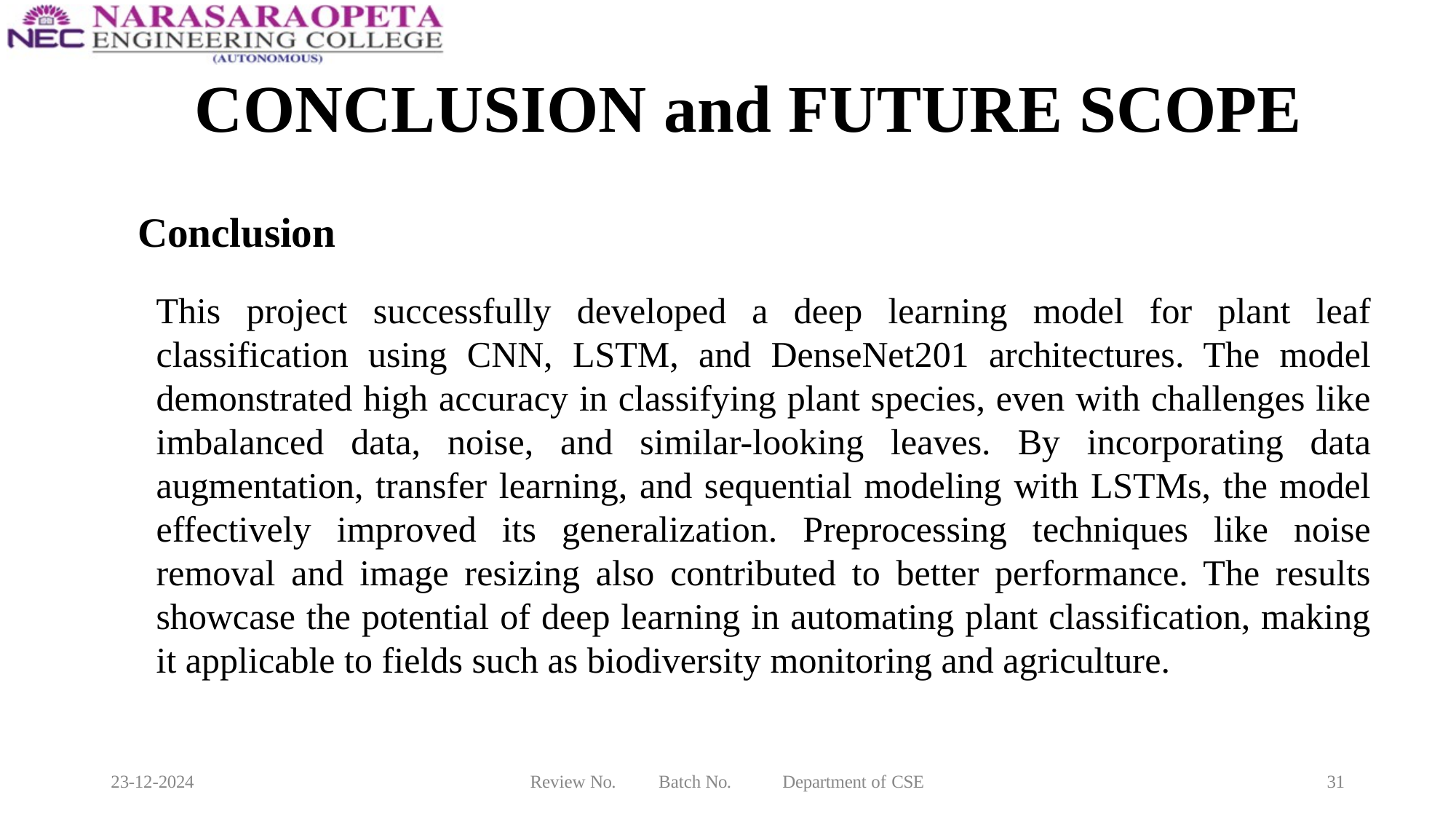

# CONCLUSION and FUTURE SCOPE
Conclusion
This project successfully developed a deep learning model for plant leaf classification using CNN, LSTM, and DenseNet201 architectures. The model demonstrated high accuracy in classifying plant species, even with challenges like imbalanced data, noise, and similar-looking leaves. By incorporating data augmentation, transfer learning, and sequential modeling with LSTMs, the model effectively improved its generalization. Preprocessing techniques like noise removal and image resizing also contributed to better performance. The results showcase the potential of deep learning in automating plant classification, making it applicable to fields such as biodiversity monitoring and agriculture.
23-12-2024
Review No.
Batch No.
Department of CSE
31